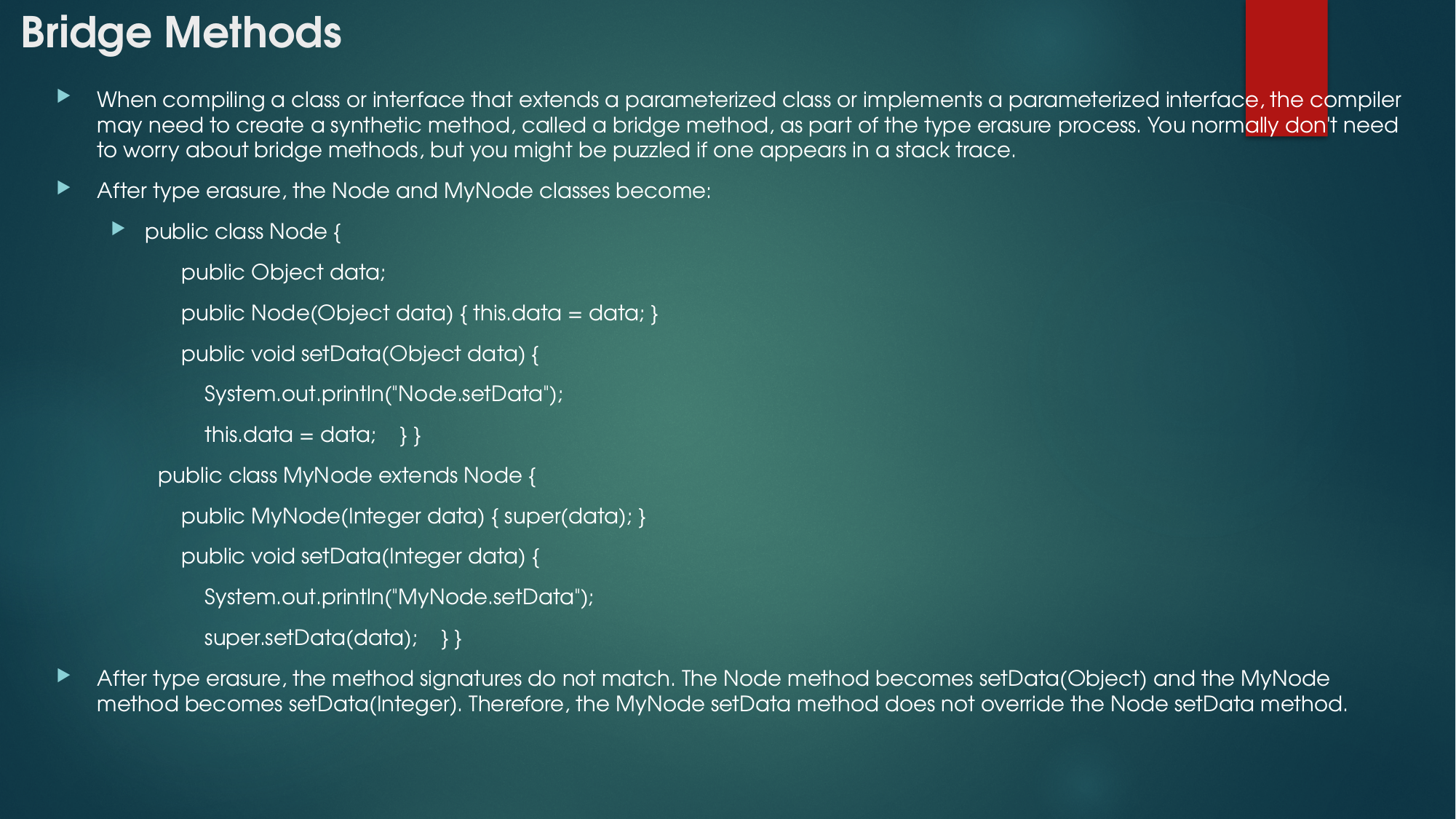

# Bridge Methods
When compiling a class or interface that extends a parameterized class or implements a parameterized interface, the compiler may need to create a synthetic method, called a bridge method, as part of the type erasure process. You normally don't need to worry about bridge methods, but you might be puzzled if one appears in a stack trace.
After type erasure, the Node and MyNode classes become:
public class Node {
    public Object data;
    public Node(Object data) { this.data = data; }
    public void setData(Object data) {
        System.out.println("Node.setData");
        this.data = data;    } }
public class MyNode extends Node {
    public MyNode(Integer data) { super(data); }
    public void setData(Integer data) {
        System.out.println("MyNode.setData");
        super.setData(data);    } }
After type erasure, the method signatures do not match. The Node method becomes setData(Object) and the MyNode method becomes setData(Integer). Therefore, the MyNode setData method does not override the Node setData method.